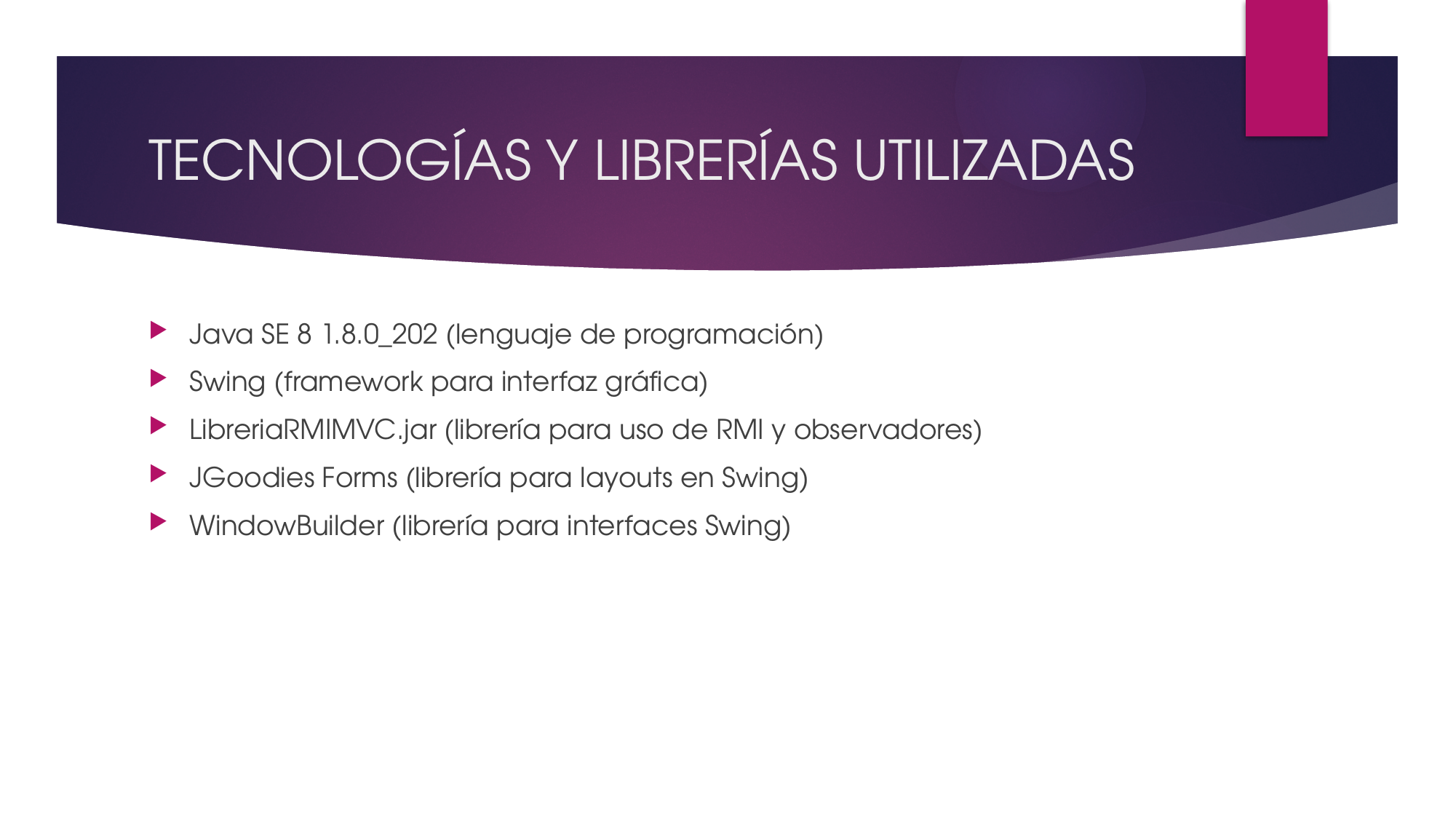

# TECNOLOGÍAS Y LIBRERÍAS UTILIZADAS
Java SE 8 1.8.0_202 (lenguaje de programación)
Swing (framework para interfaz gráfica)
LibreriaRMIMVC.jar (librería para uso de RMI y observadores)
JGoodies Forms (librería para layouts en Swing)
WindowBuilder (librería para interfaces Swing)